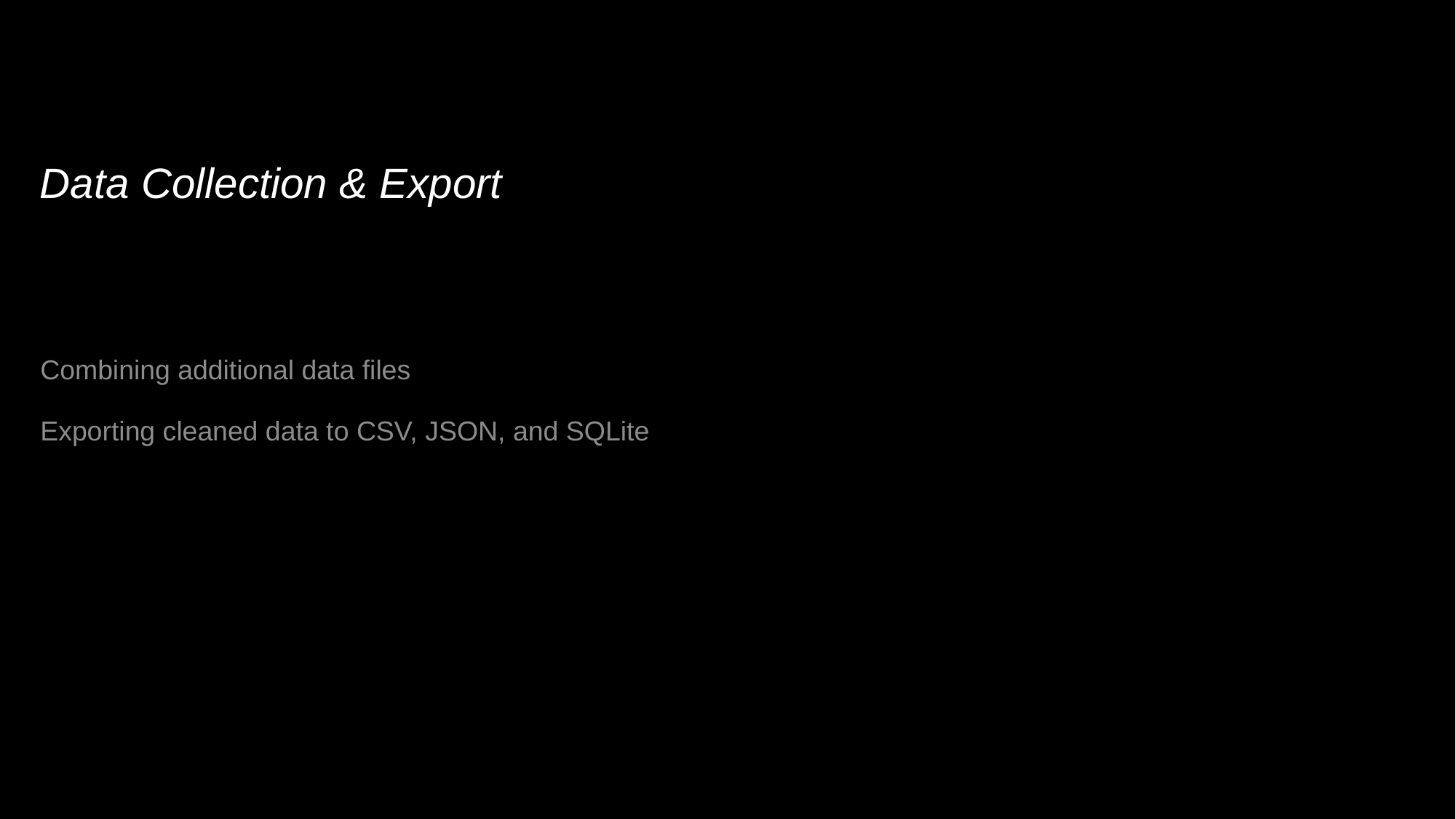

# Data Collection & Export
Combining additional data files
Exporting cleaned data to CSV, JSON, and SQLite